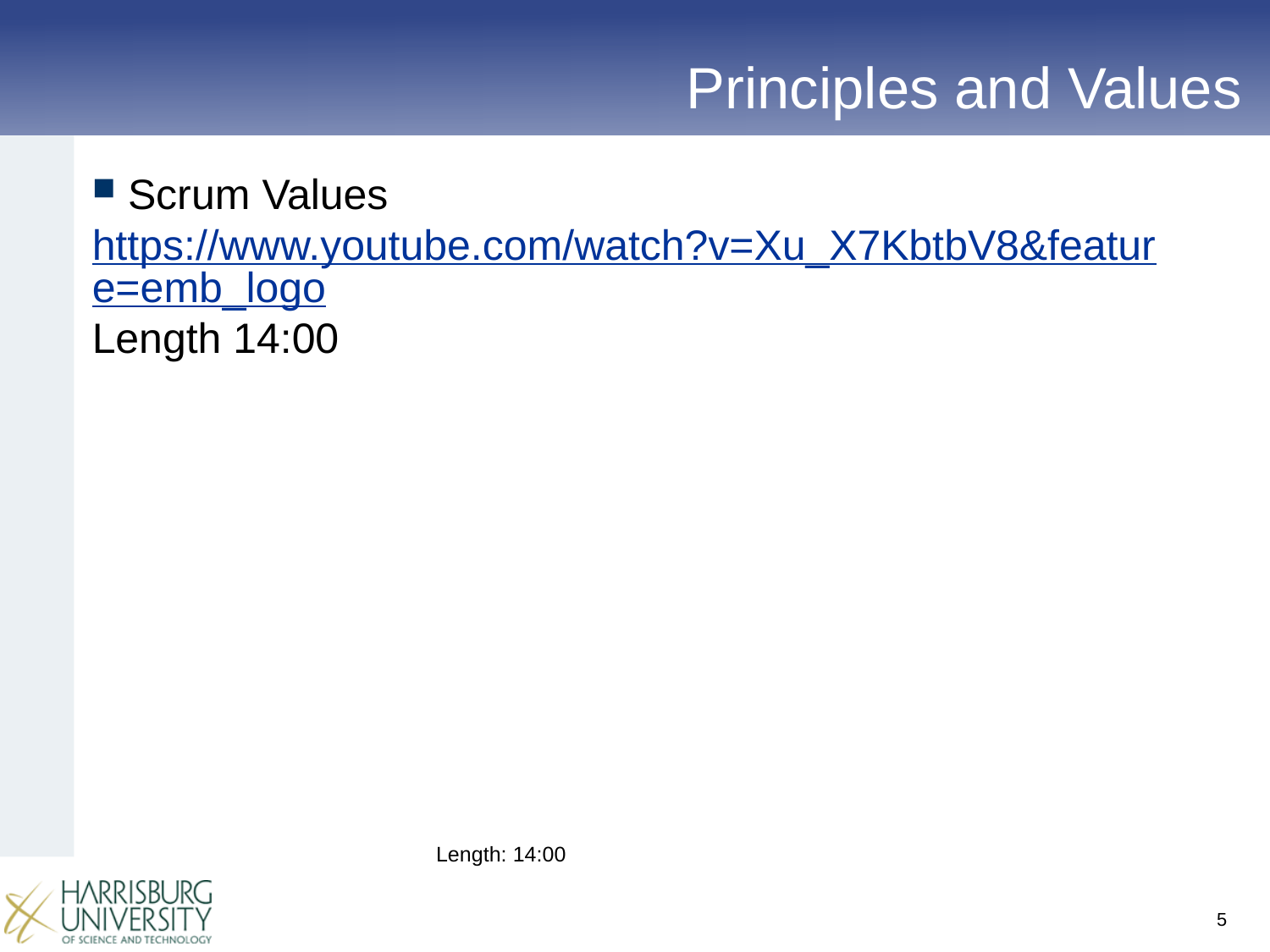

# Principles and Values
Scrum Values
https://www.youtube.com/watch?v=Xu_X7KbtbV8&feature=emb_logo
Length 14:00

Length: 14:00
5